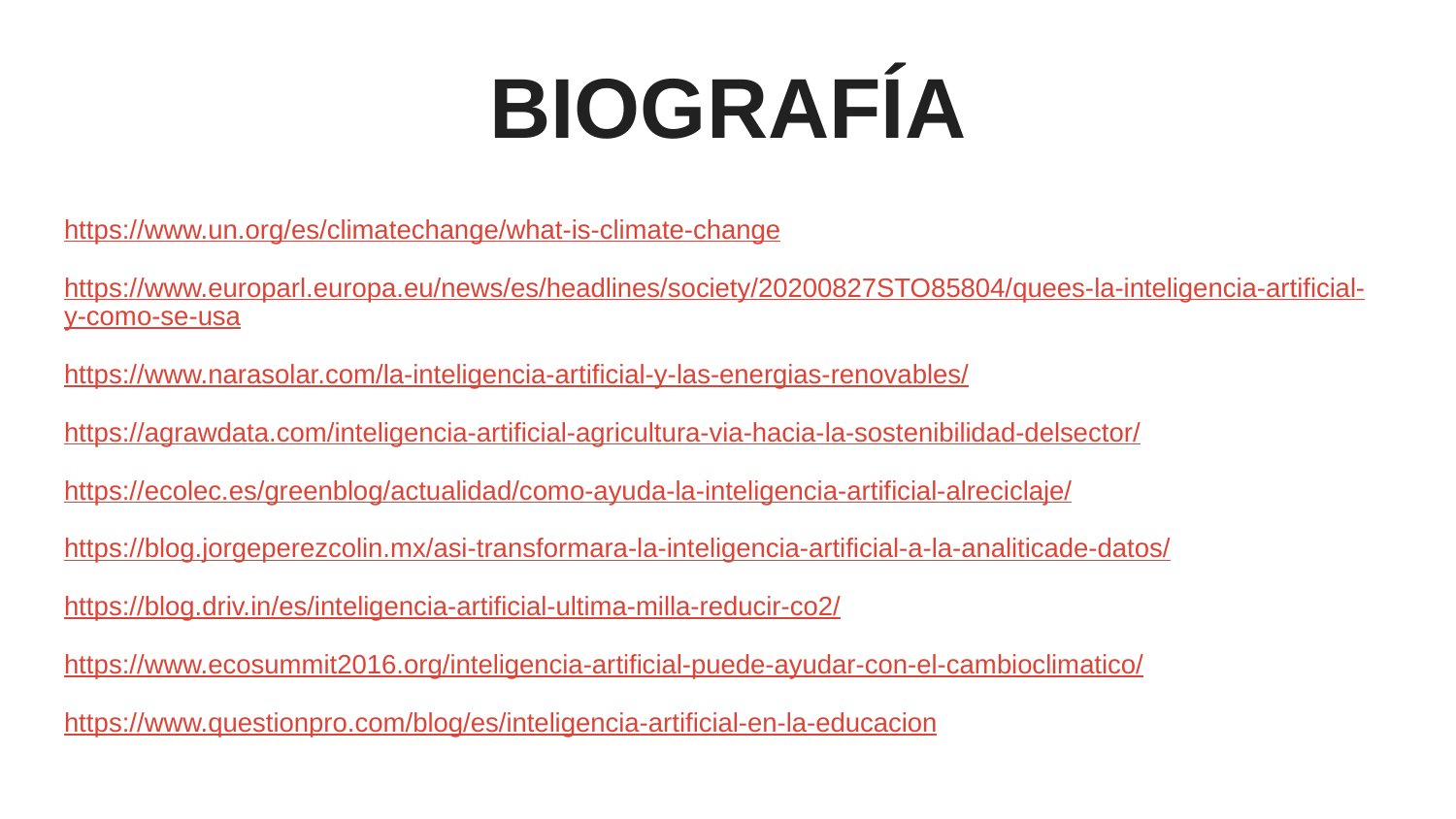

# BIOGRAFÍA
https://www.un.org/es/climatechange/what-is-climate-change
https://www.europarl.europa.eu/news/es/headlines/society/20200827STO85804/quees-la-inteligencia-artificial-y-como-se-usa
https://www.narasolar.com/la-inteligencia-artificial-y-las-energias-renovables/
https://agrawdata.com/inteligencia-artificial-agricultura-via-hacia-la-sostenibilidad-delsector/
https://ecolec.es/greenblog/actualidad/como-ayuda-la-inteligencia-artificial-alreciclaje/
https://blog.jorgeperezcolin.mx/asi-transformara-la-inteligencia-artificial-a-la-analiticade-datos/
https://blog.driv.in/es/inteligencia-artificial-ultima-milla-reducir-co2/
https://www.ecosummit2016.org/inteligencia-artificial-puede-ayudar-con-el-cambioclimatico/
https://www.questionpro.com/blog/es/inteligencia-artificial-en-la-educacion